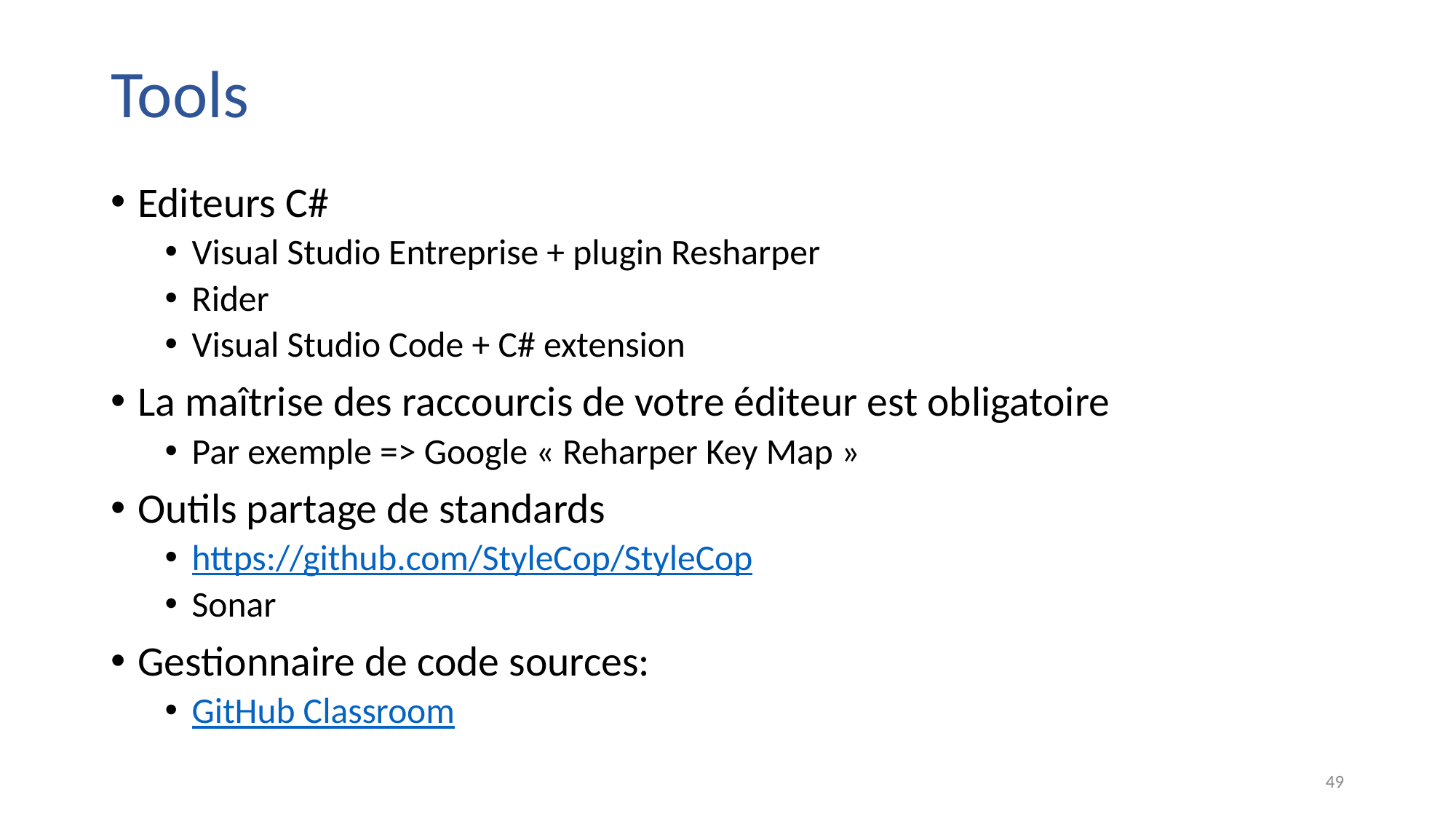

# Tools
Editeurs C#
Visual Studio Entreprise + plugin Resharper
Rider
Visual Studio Code + C# extension
La maîtrise des raccourcis de votre éditeur est obligatoire
Par exemple => Google « Reharper Key Map »
Outils partage de standards
https://github.com/StyleCop/StyleCop
Sonar
Gestionnaire de code sources:
GitHub Classroom

49